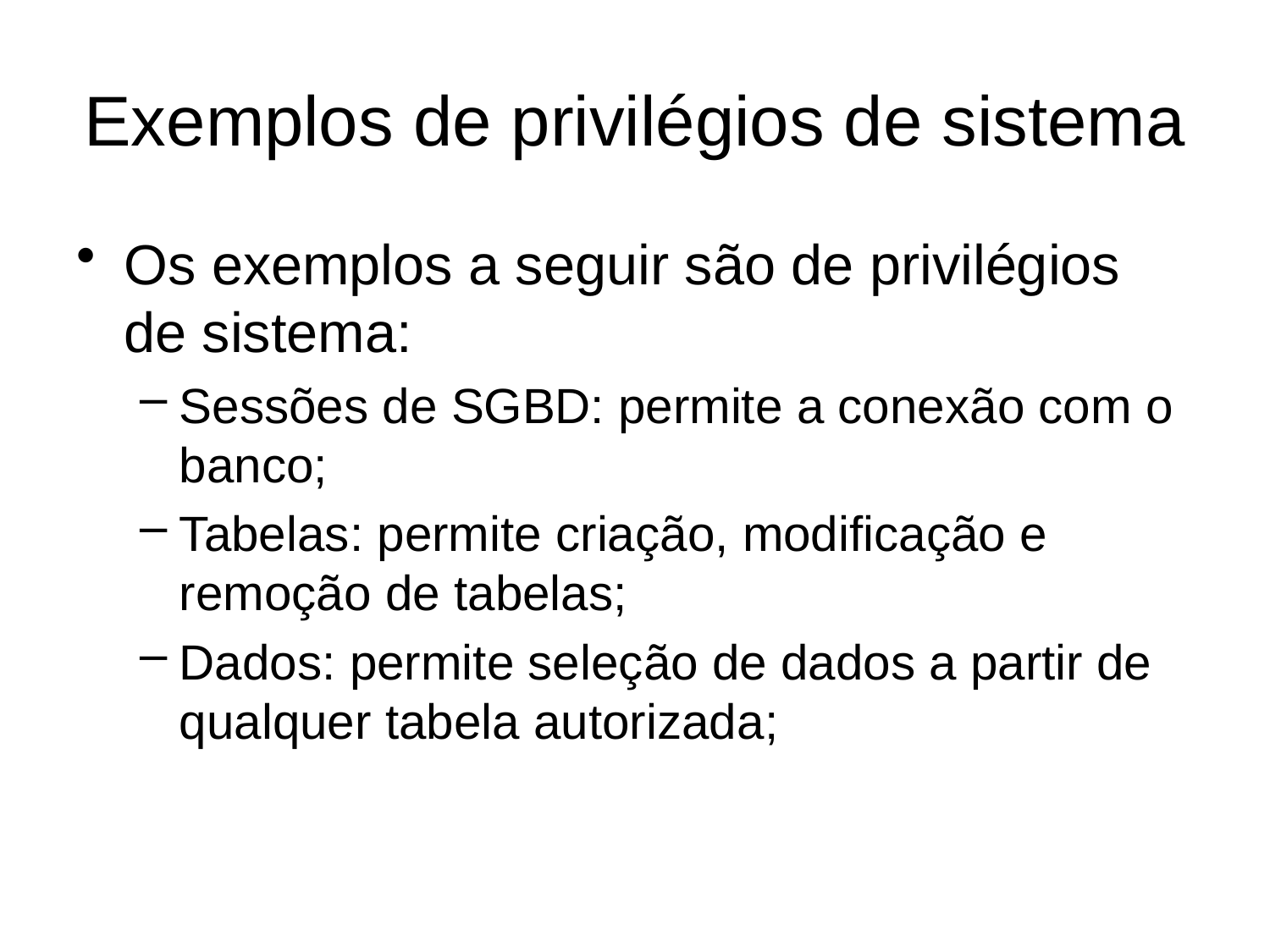

# Exemplos de privilégios de sistema
Os exemplos a seguir são de privilégios de sistema:
Sessões de SGBD: permite a conexão com o banco;
Tabelas: permite criação, modificação e remoção de tabelas;
Dados: permite seleção de dados a partir de qualquer tabela autorizada;